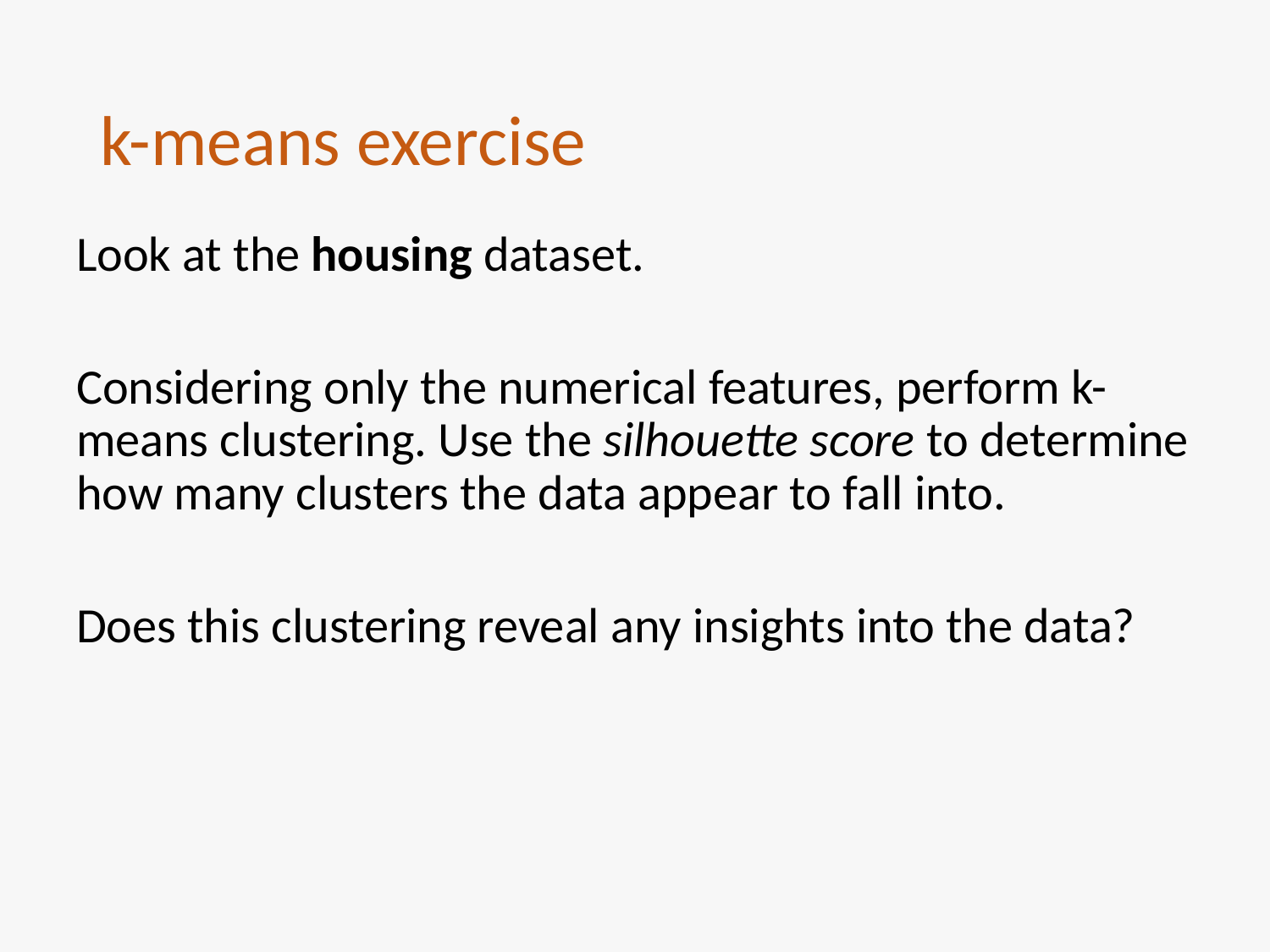

# k-means exercise
Look at the housing dataset.

Considering only the numerical features, perform k-means clustering. Use the silhouette score to determine how many clusters the data appear to fall into.

Does this clustering reveal any insights into the data?